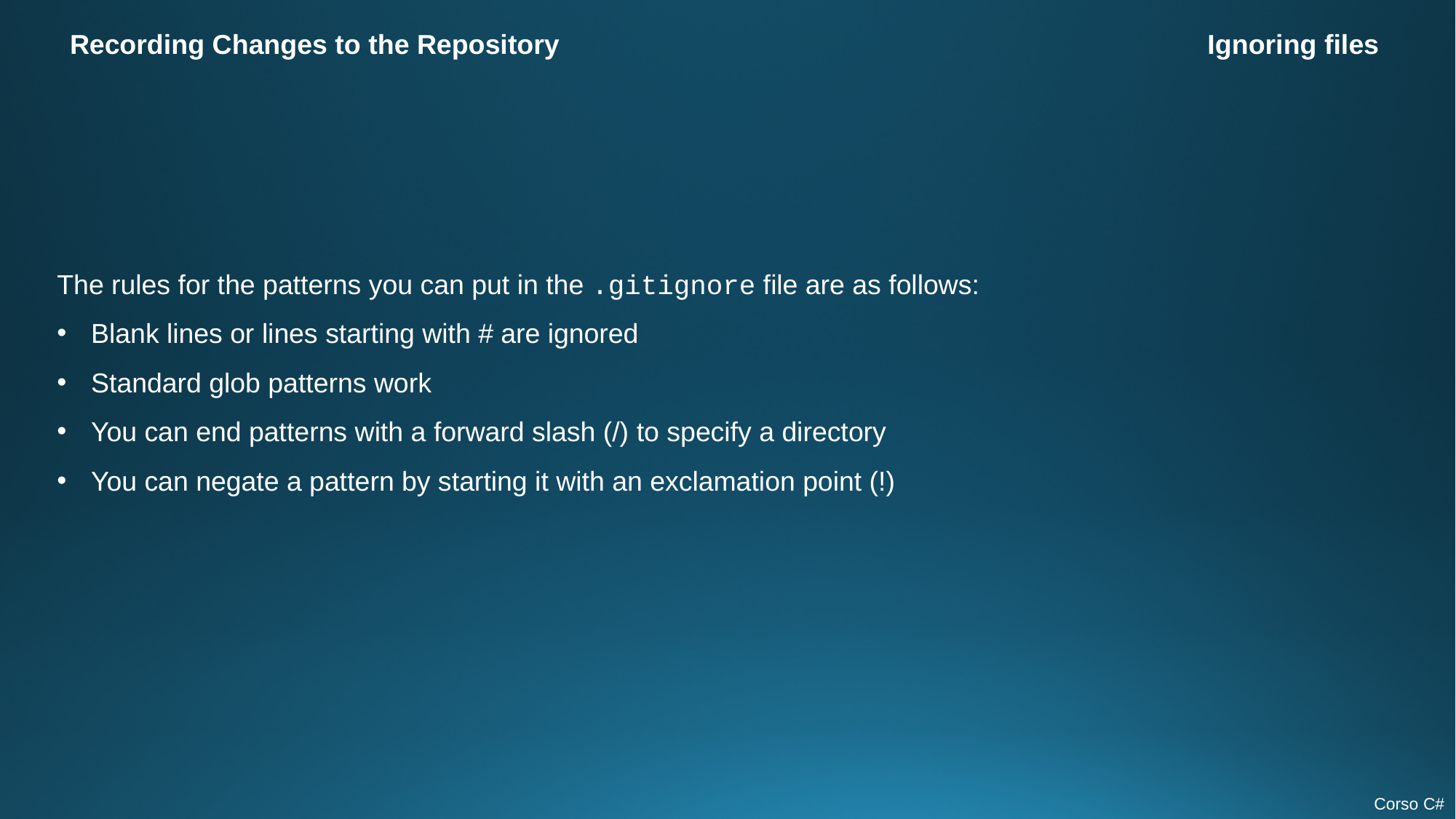

Recording Changes to the Repository
Ignoring files
The rules for the patterns you can put in the .gitignore file are as follows:
Blank lines or lines starting with # are ignored
Standard glob patterns work
You can end patterns with a forward slash (/) to specify a directory
You can negate a pattern by starting it with an exclamation point (!)
Corso C#